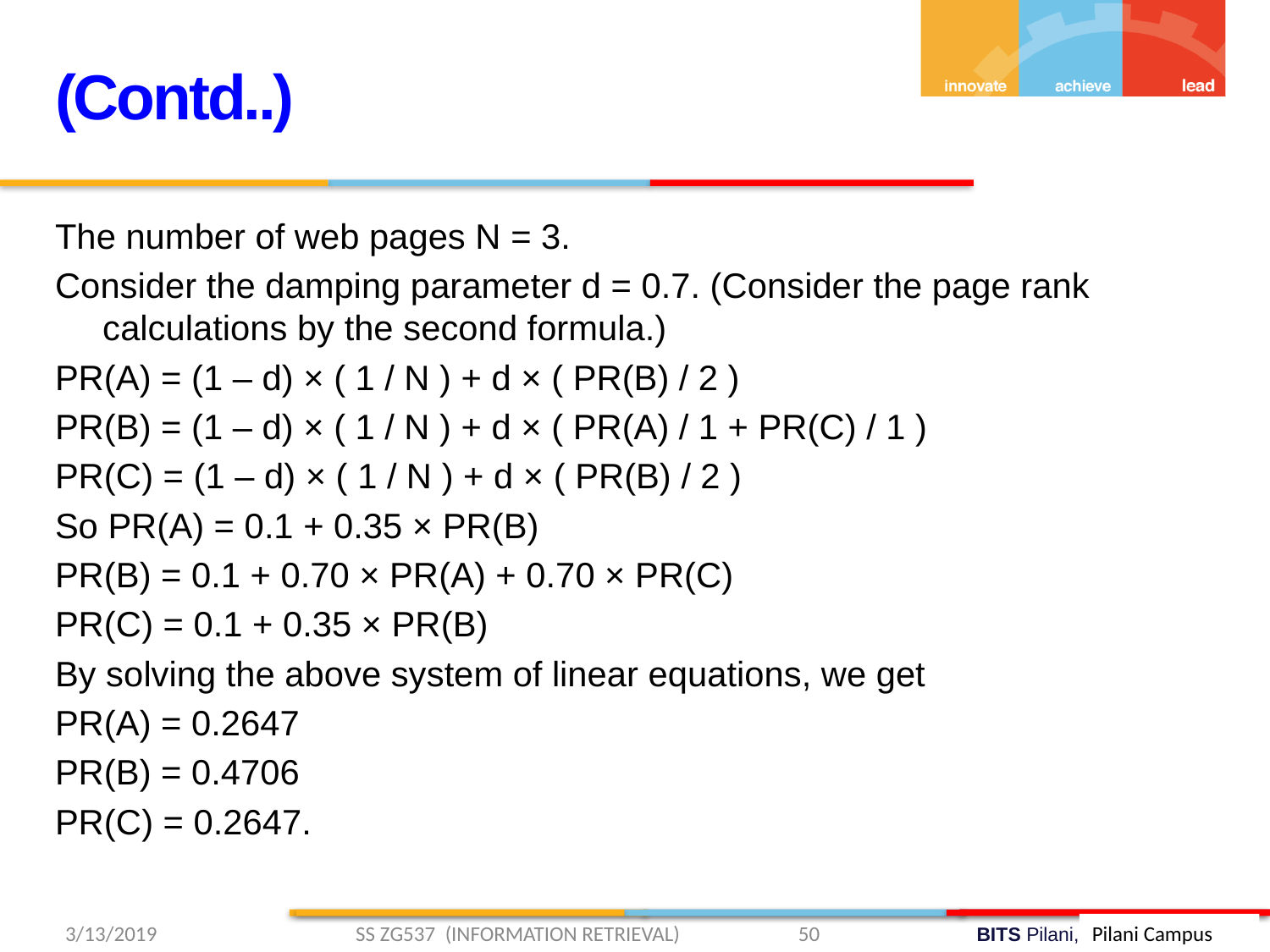

(Contd..)
The number of web pages N = 3.
Consider the damping parameter d = 0.7. (Consider the page rank calculations by the second formula.)
PR(A) = (1 – d) × ( 1 / N ) + d × ( PR(B) / 2 )
PR(B) = (1 – d) × ( 1 / N ) + d × ( PR(A) / 1 + PR(C) / 1 )
PR(C) = (1 – d) × ( 1 / N ) + d × ( PR(B) / 2 )
So PR(A) = 0.1 + 0.35 × PR(B)
PR(B) = 0.1 + 0.70 × PR(A) + 0.70 × PR(C)
PR(C) = 0.1 + 0.35 × PR(B)
By solving the above system of linear equations, we get
PR(A) = 0.2647
PR(B) = 0.4706
PR(C) = 0.2647.

3/13/2019                                         SS ZG537  (INFORMATION RETRIEVAL)                        50
Pilani Campus